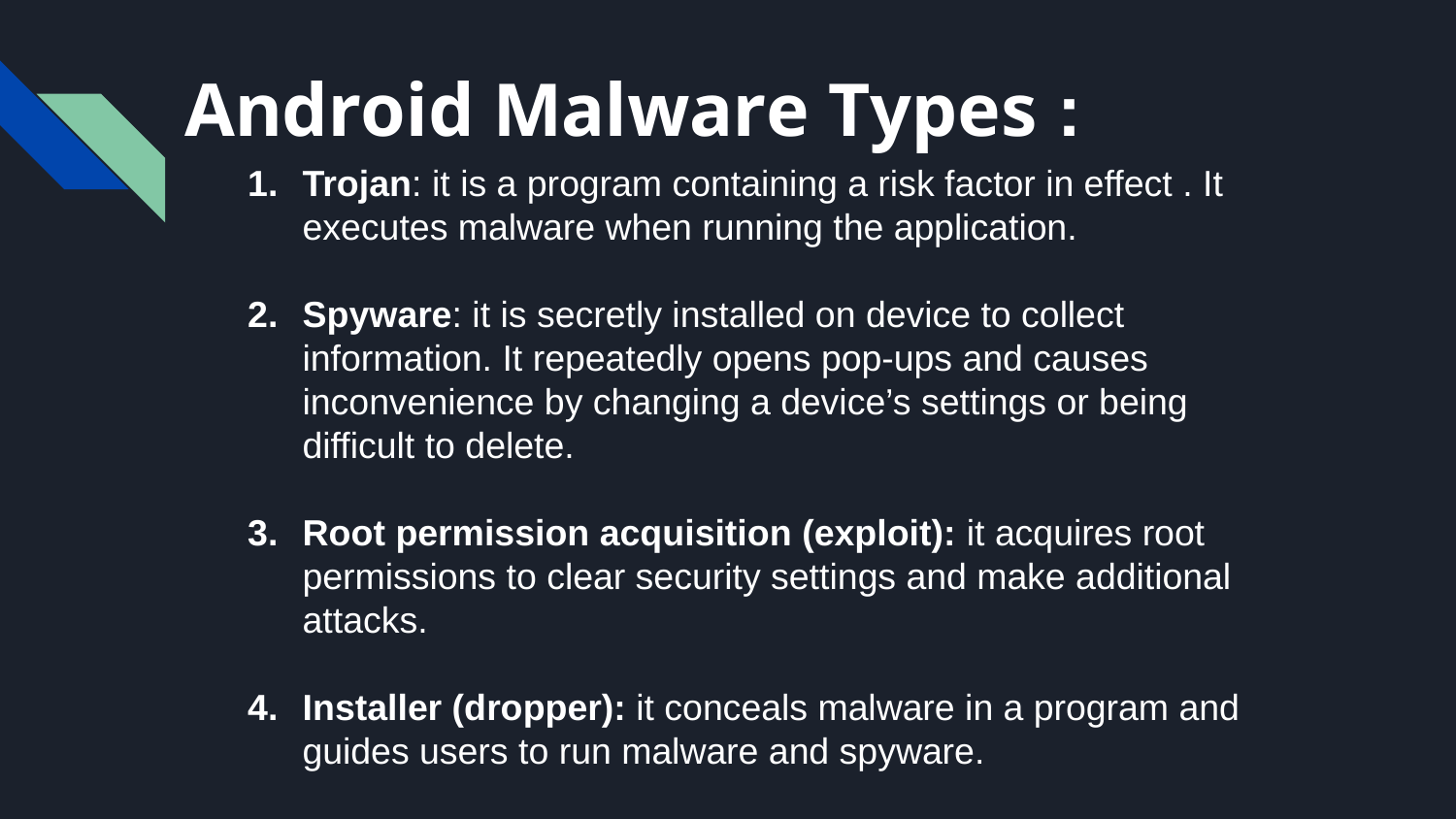

# Android Malware Types :
Trojan: it is a program containing a risk factor in effect . It executes malware when running the application.

Spyware: it is secretly installed on device to collect information. It repeatedly opens pop-ups and causes inconvenience by changing a device’s settings or being difficult to delete.

Root permission acquisition (exploit): it acquires root permissions to clear security settings and make additional attacks.

Installer (dropper): it conceals malware in a program and guides users to run malware and spyware.